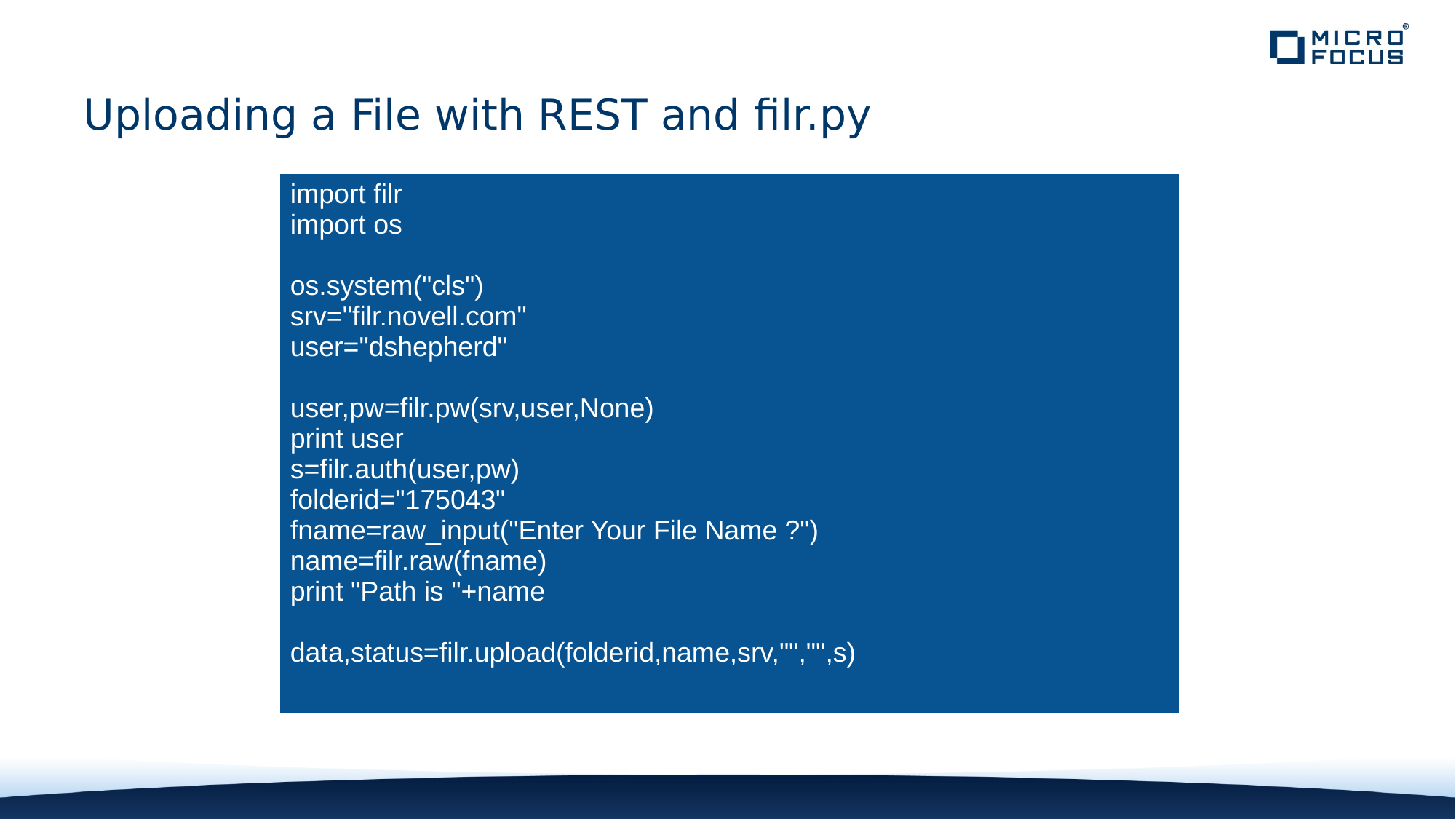

# Uploading a File with REST and filr.py
| import filr import os os.system("cls") srv="filr.novell.com" user="dshepherd" user,pw=filr.pw(srv,user,None) print user s=filr.auth(user,pw) folderid="175043" fname=raw\_input("Enter Your File Name ?") name=filr.raw(fname) print "Path is "+name data,status=filr.upload(folderid,name,srv,"","",s) |
| --- |